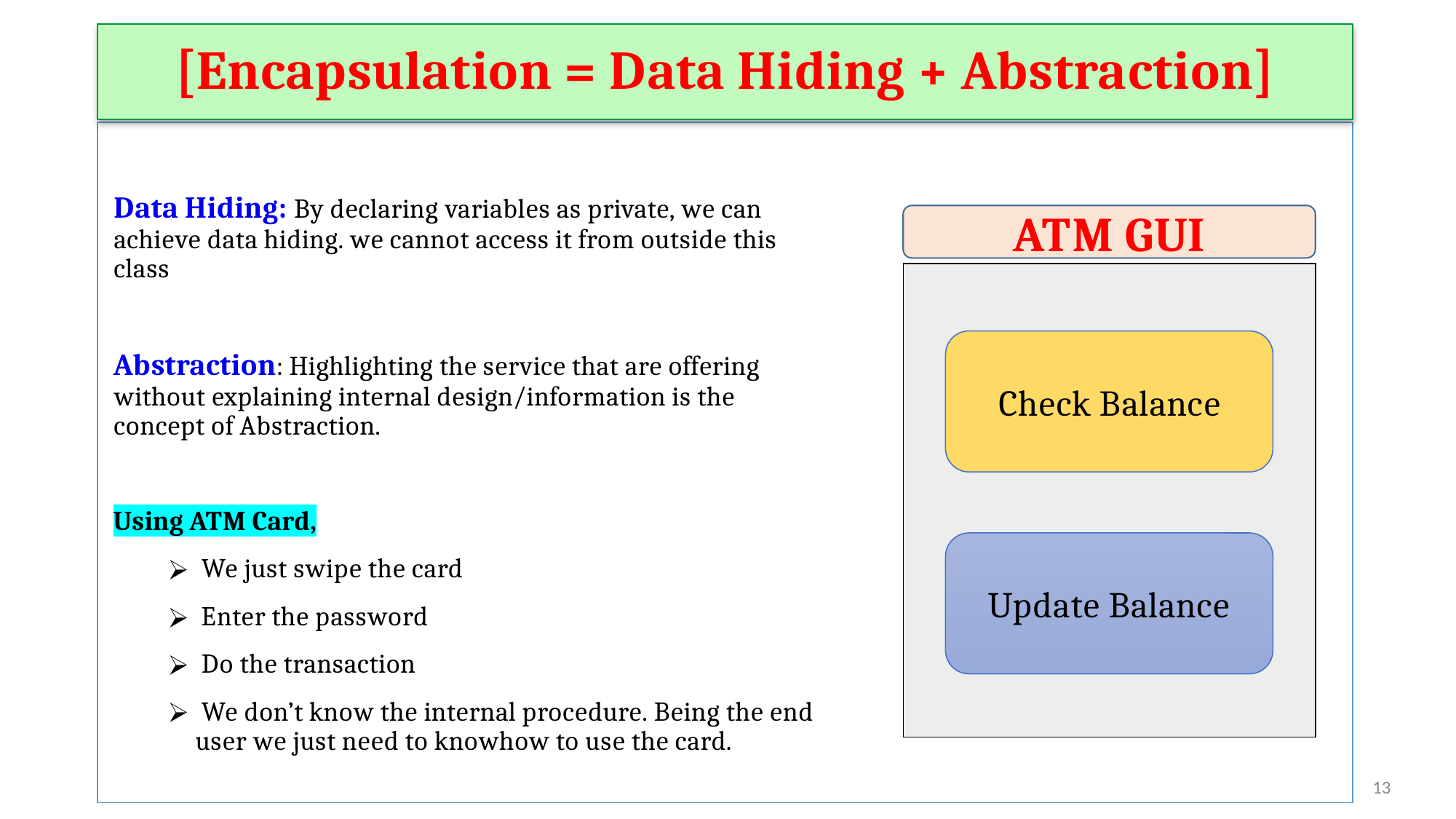

[Encapsulation = Data Hiding + Abstraction]

Data Hiding: By declaring variables as private, we can achieve data hiding. we cannot access it from outside this class

Abstraction: Highlighting the service that are offering without explaining internal design/information is the concept of Abstraction.

Using ATM Card,
 We just swipe the card
 Enter the password
 Do the transaction
 We don’t know the internal procedure. Being the end user we just need to knowhow to use the card.
ATM GUI
|  |
| --- |

Check Balance

Update Balance
13